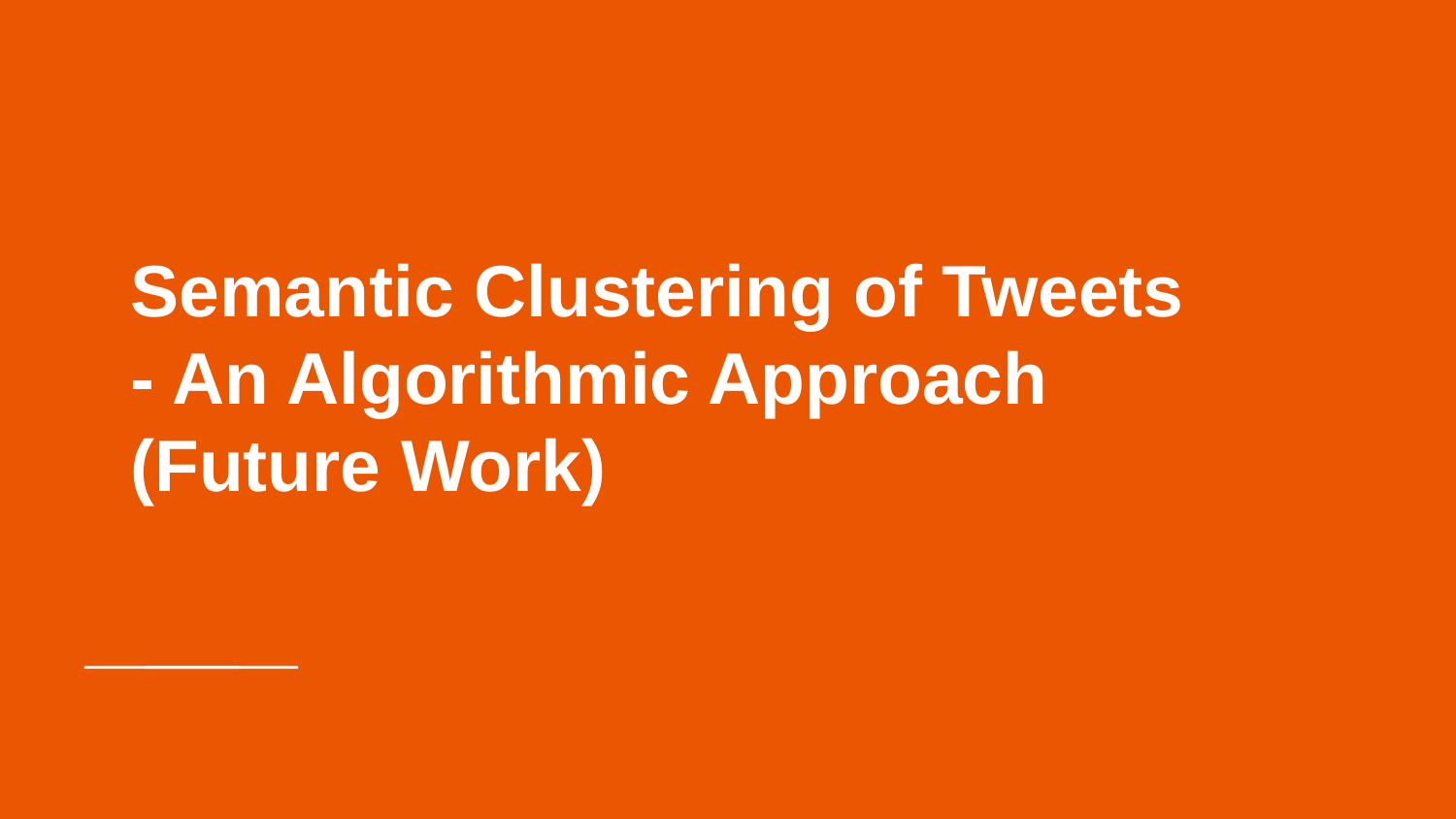

# Semantic Clustering of Tweets - An Algorithmic Approach (Future Work)